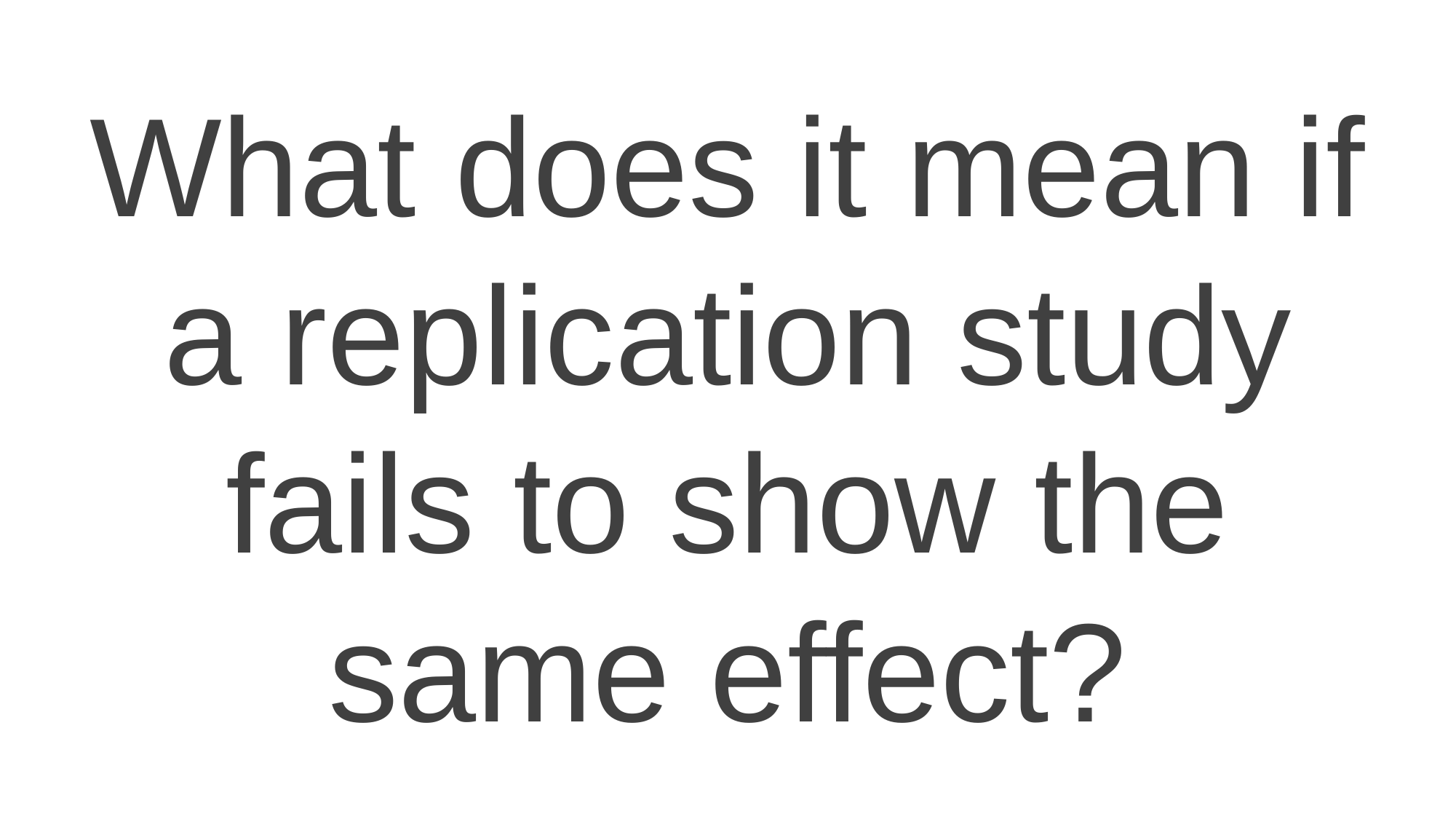

What does it mean if a replication study fails to show the same effect?